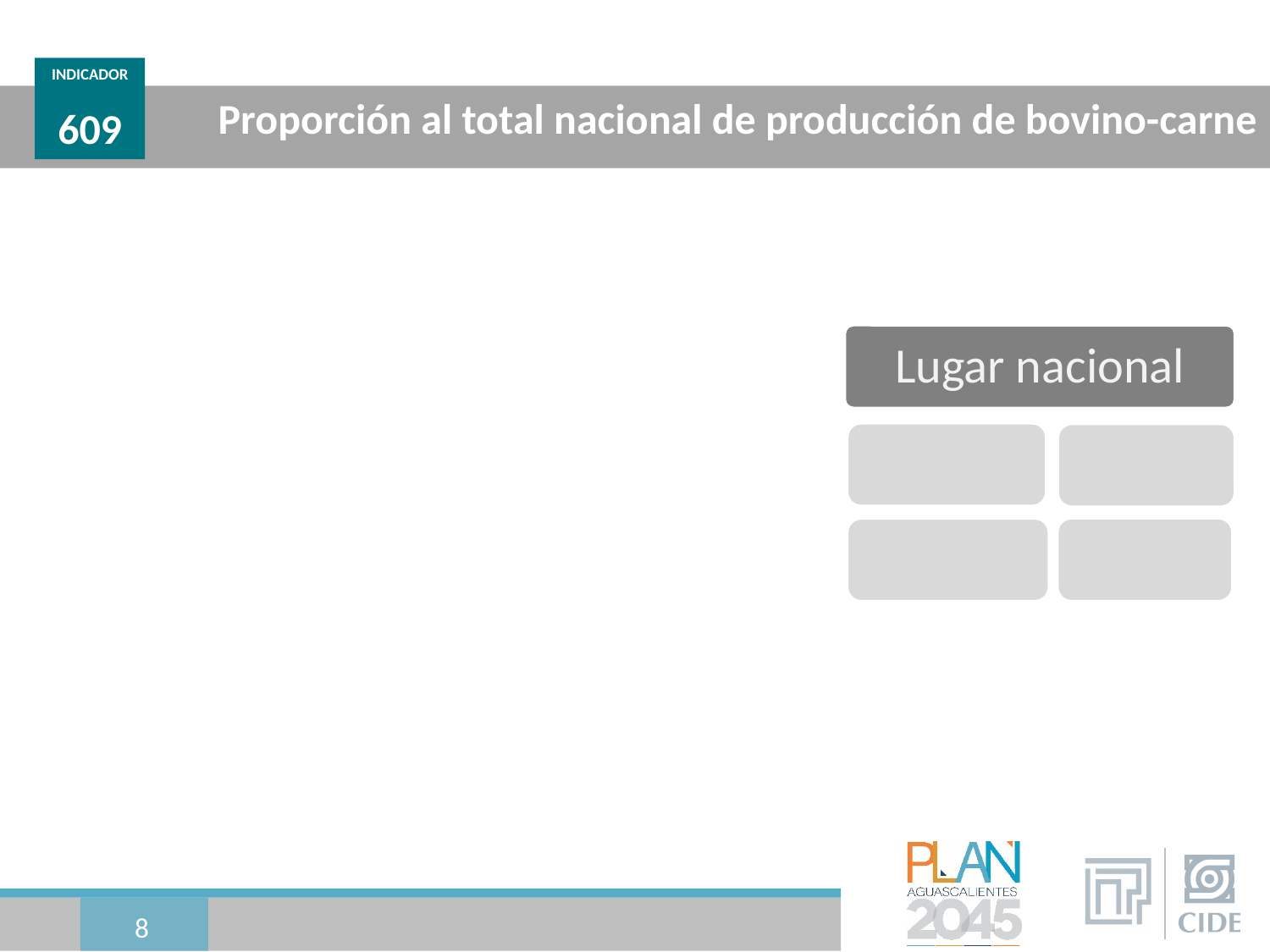

INDICADOR

609
# Proporción al total nacional de producción de bovino-carne

8